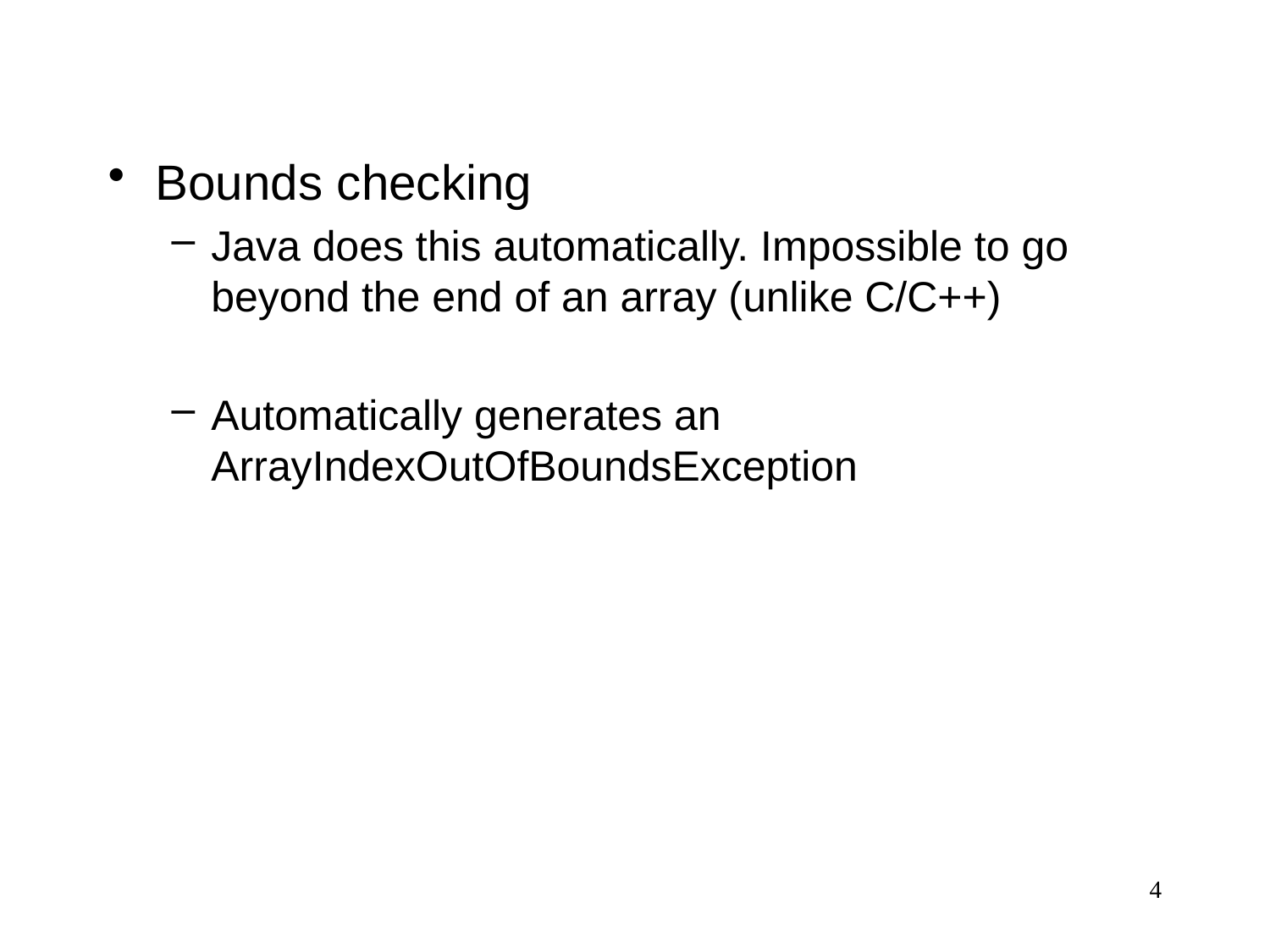

Bounds checking
Java does this automatically. Impossible to go beyond the end of an array (unlike C/C++)

Automatically generates an ArrayIndexOutOfBoundsException
4